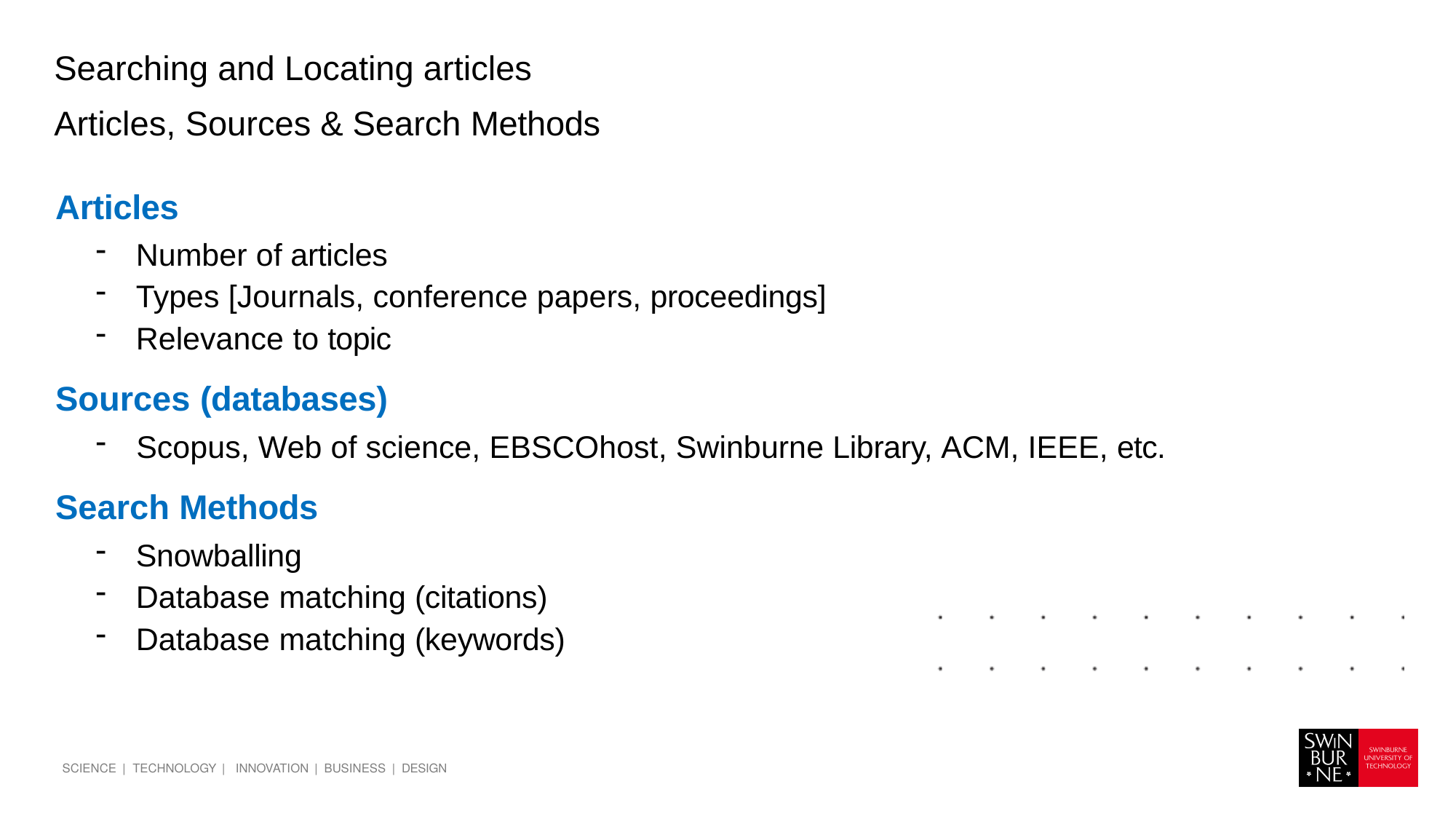

#
Searching and Locating articles
Articles, Sources & Search Methods

Articles
Number of articles
Types [Journals, conference papers, proceedings]
Relevance to topic
Sources (databases)
Scopus, Web of science, EBSCOhost, Swinburne Library, ACM, IEEE, etc.
Search Methods
Snowballing
Database matching (citations)
Database matching (keywords)
SCIENCE | TECHNOLOGY | INNOVATION | BUSINESS | DESIGN